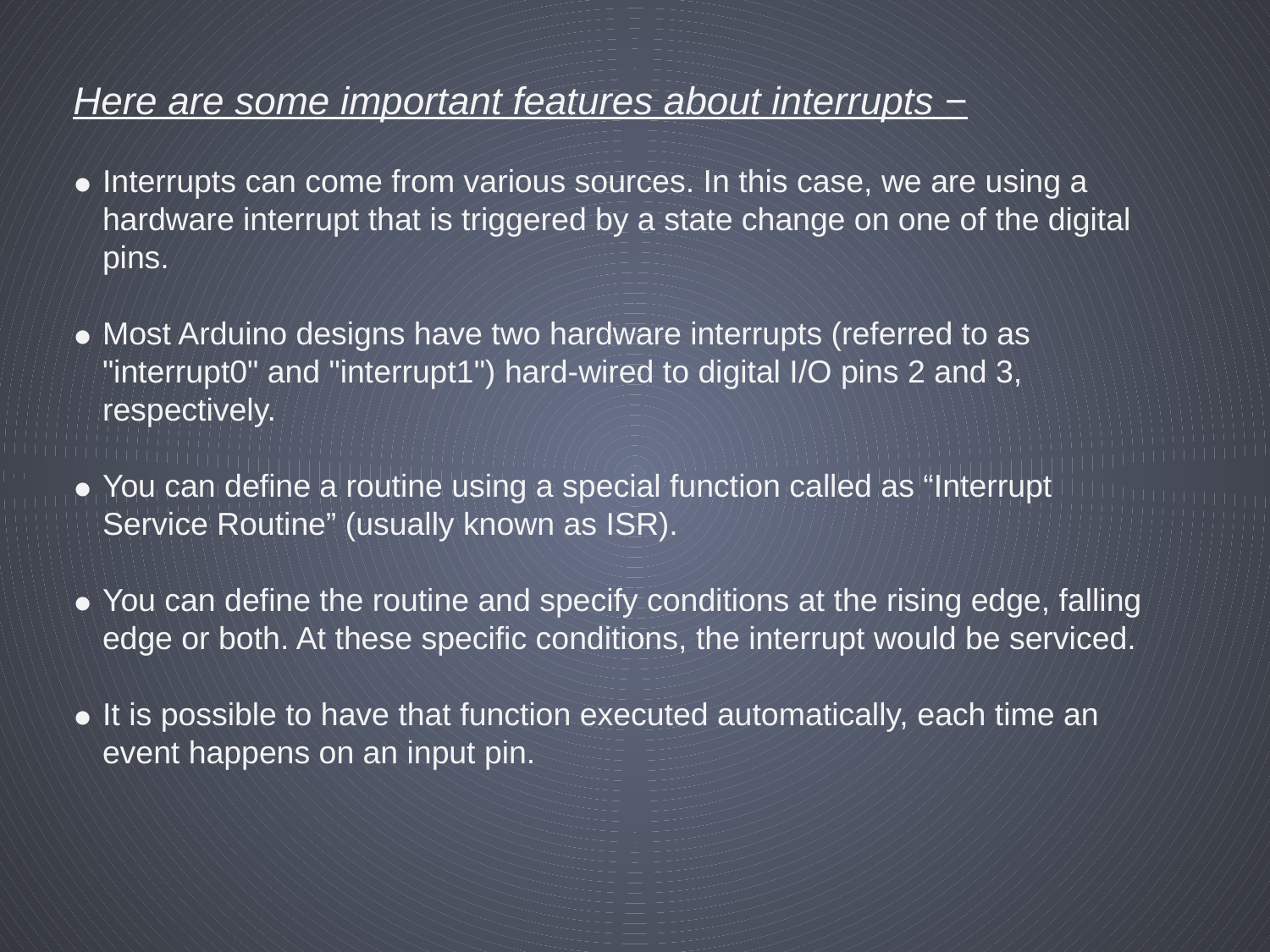

Here are some important features about interrupts −

Interrupts can come from various sources. In this case, we are using a hardware interrupt that is triggered by a state change on one of the digital pins.

Most Arduino designs have two hardware interrupts (referred to as "interrupt0" and "interrupt1") hard-wired to digital I/O pins 2 and 3, respectively.

You can define a routine using a special function called as “Interrupt Service Routine” (usually known as ISR).

You can define the routine and specify conditions at the rising edge, falling edge or both. At these specific conditions, the interrupt would be serviced.

It is possible to have that function executed automatically, each time an event happens on an input pin.